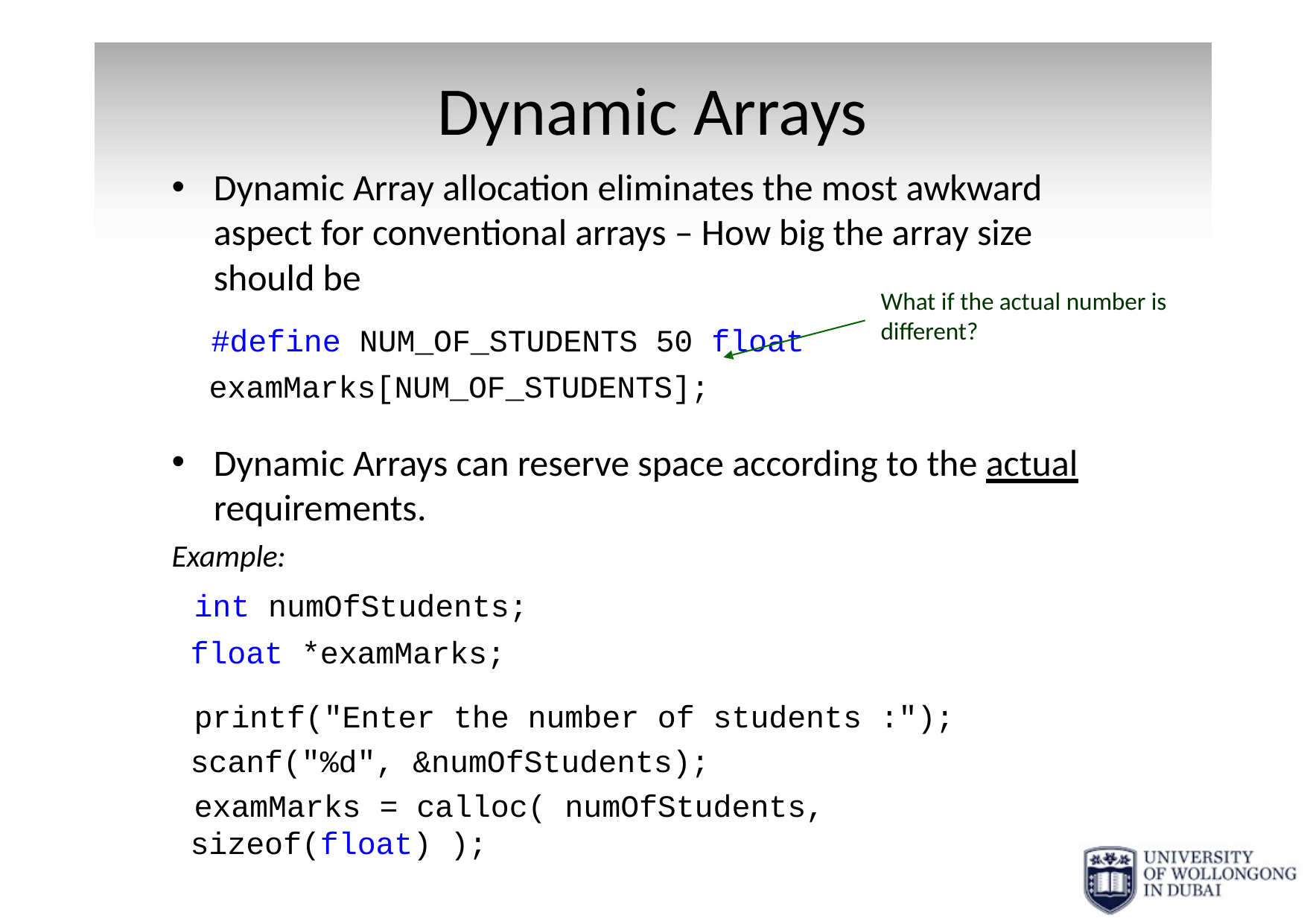

# Dynamic Arrays
Dynamic Array allocation eliminates the most awkward aspect for conventional arrays – How big the array size
should be
#define NUM_OF_STUDENTS	50 float examMarks[NUM_OF_STUDENTS];
What if the actual number is different?

Dynamic Arrays can reserve space according to the actual requirements.
Example:
int numOfStudents; float *examMarks;
printf("Enter the number of students :"); scanf("%d", &numOfStudents);
examMarks = calloc( numOfStudents, sizeof(float) );